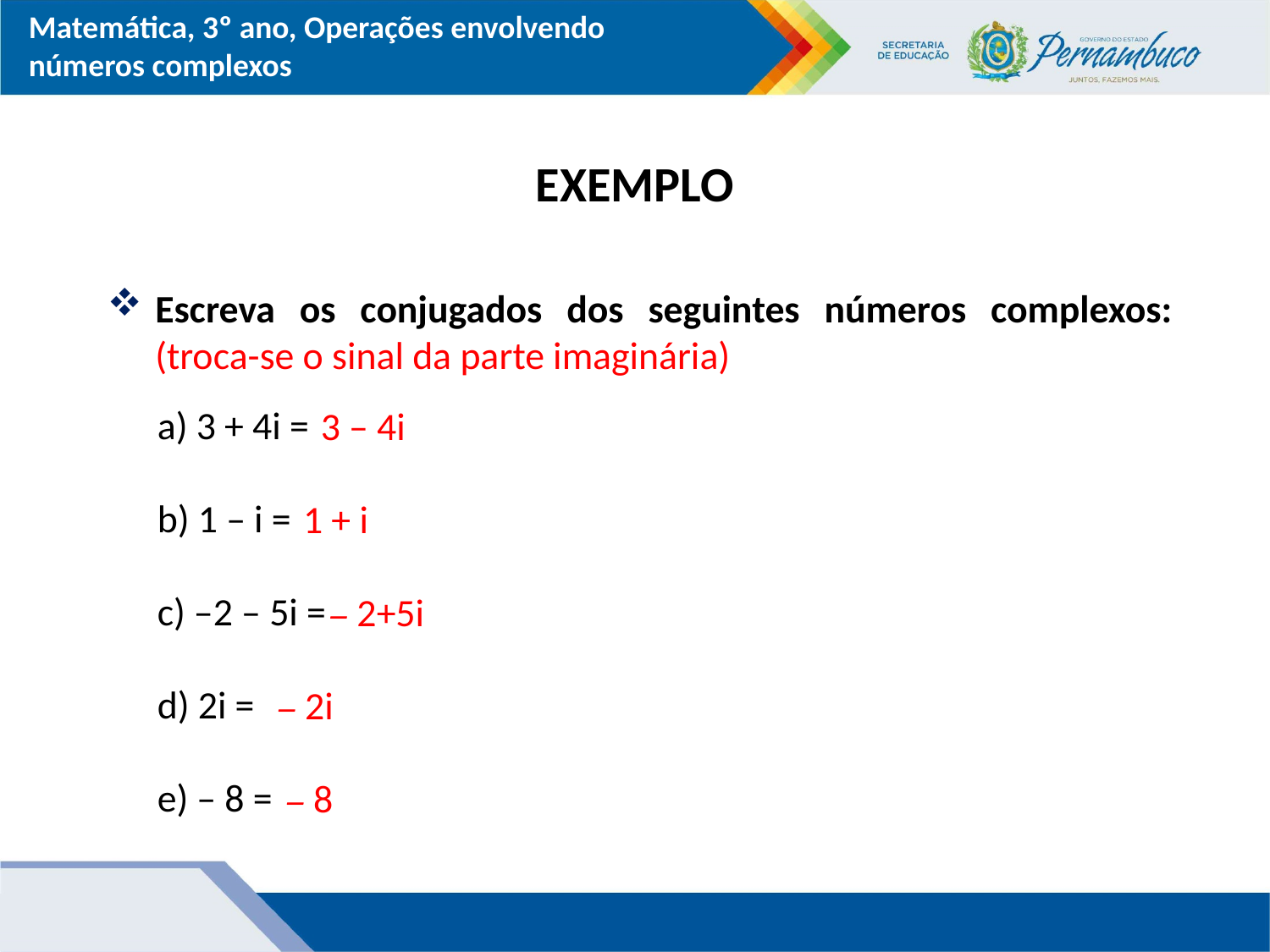

EXEMPLO
Escreva os conjugados dos seguintes números complexos: (troca-se o sinal da parte imaginária)
a) 3 + 4i =

b) 1 – i =

c) –2 – 5i =

d) 2i =

e) – 8 =

     3 – 4i

   1 + i

      – 2+5i

– 2i

 – 8